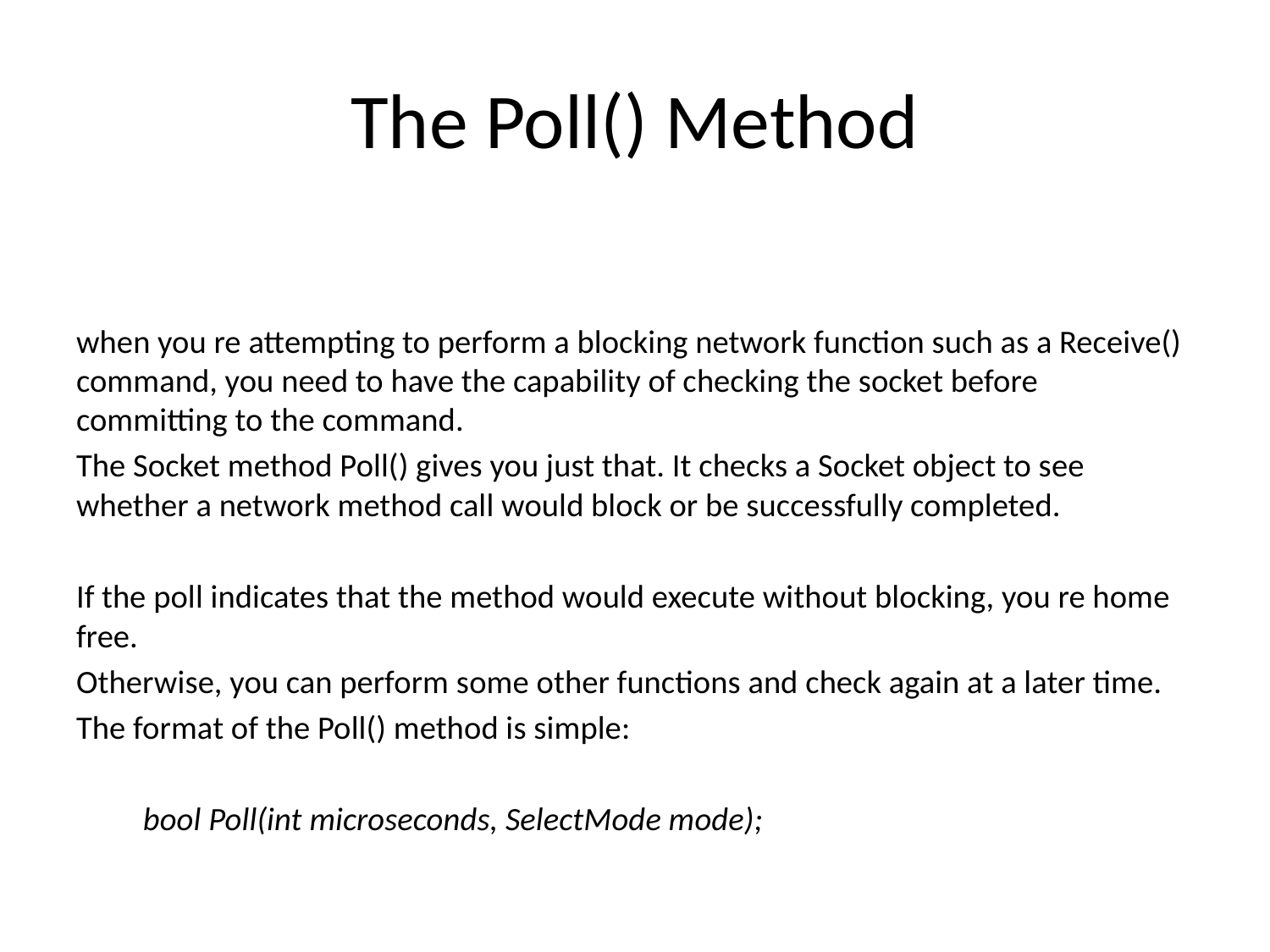

# The Poll() Method

when you re attempting to perform a blocking network function such as a Receive() command, you need to have the capability of checking the socket before committing to the command.
The Socket method Poll() gives you just that. It checks a Socket object to see whether a network method call would block or be successfully completed.

If the poll indicates that the method would execute without blocking, you re home free.
Otherwise, you can perform some other functions and check again at a later time.
The format of the Poll() method is simple:

         bool Poll(int microseconds, SelectMode mode);